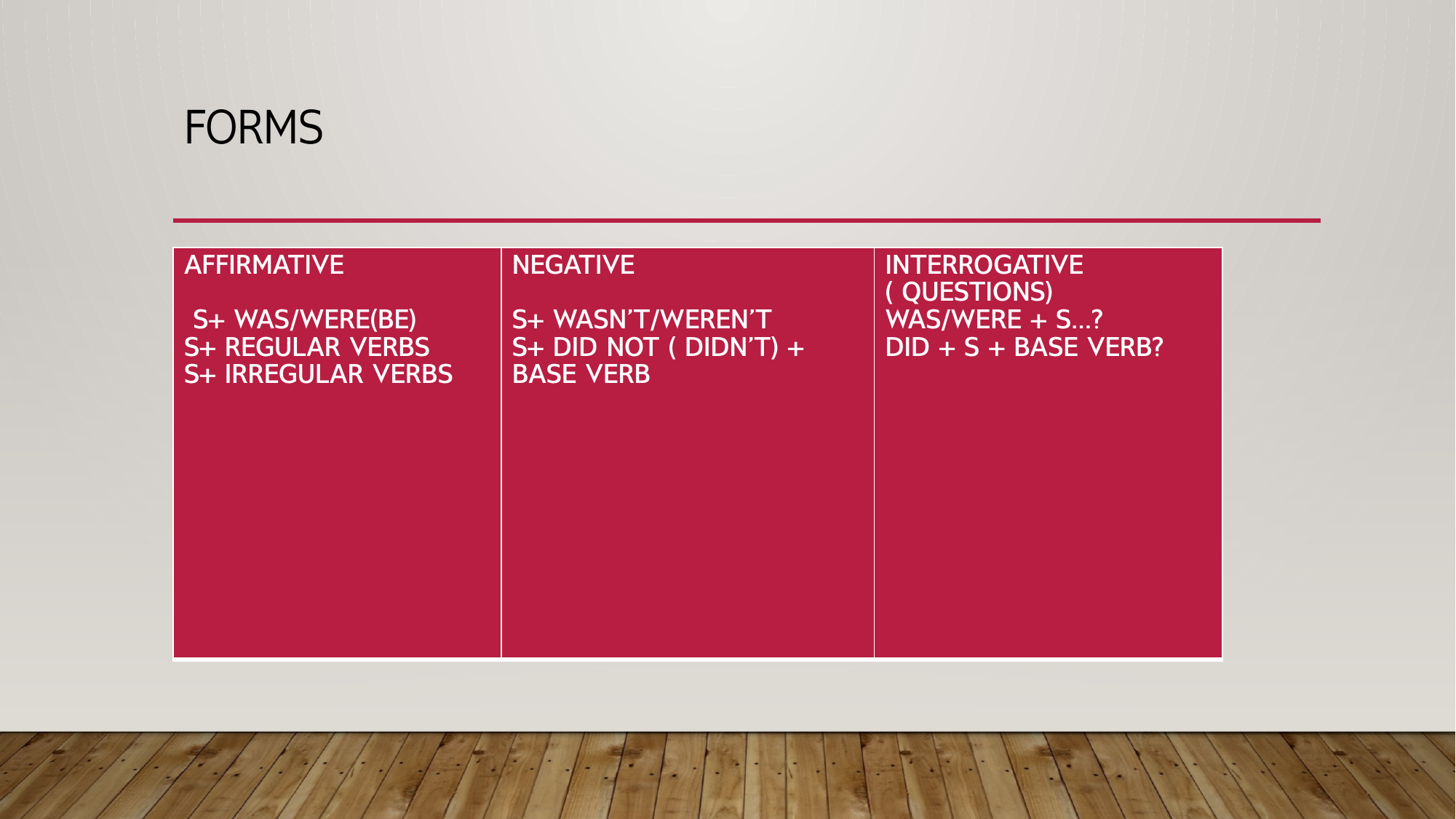

# FORMS
| AFFIRMATIVE S+ WAS/WERE(BE) S+ REGULAR VERBS S+ IRREGULAR VERBS | NEGATIVE S+ WASN’T/WEREN’T S+ DID NOT ( DIDN’T) + BASE VERB | INTERROGATIVE ( QUESTIONS) WAS/WERE + S…? DID + S + BASE VERB? |
| --- | --- | --- |